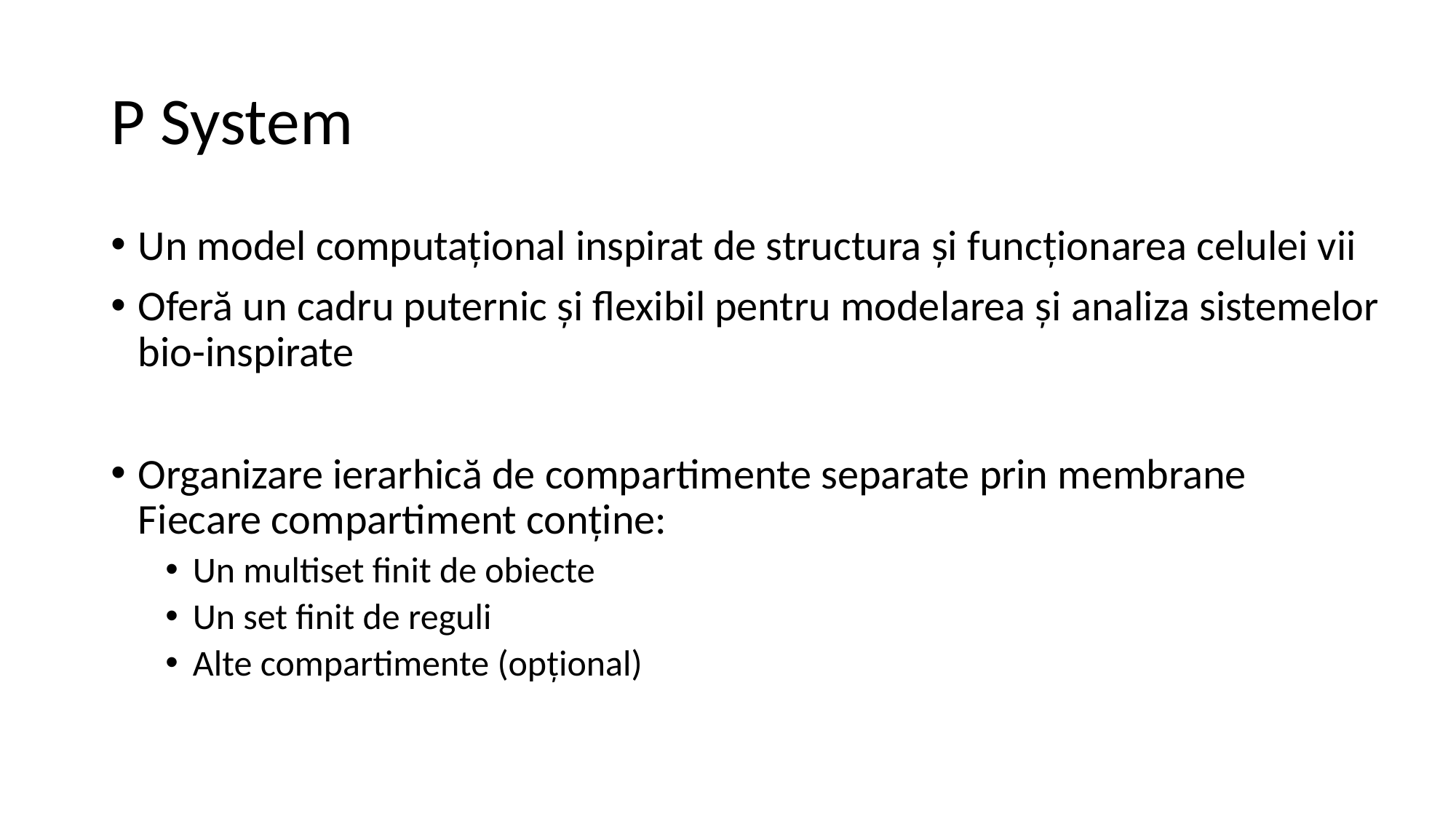

# P System
Un model computațional inspirat de structura și funcționarea celulei vii
Oferă un cadru puternic și flexibil pentru modelarea și analiza sistemelor bio-inspirate

Organizare ierarhică de compartimente separate prin membrane
Fiecare compartiment conține:
Un multiset finit de obiecte
Un set finit de reguli
Alte compartimente (opțional)